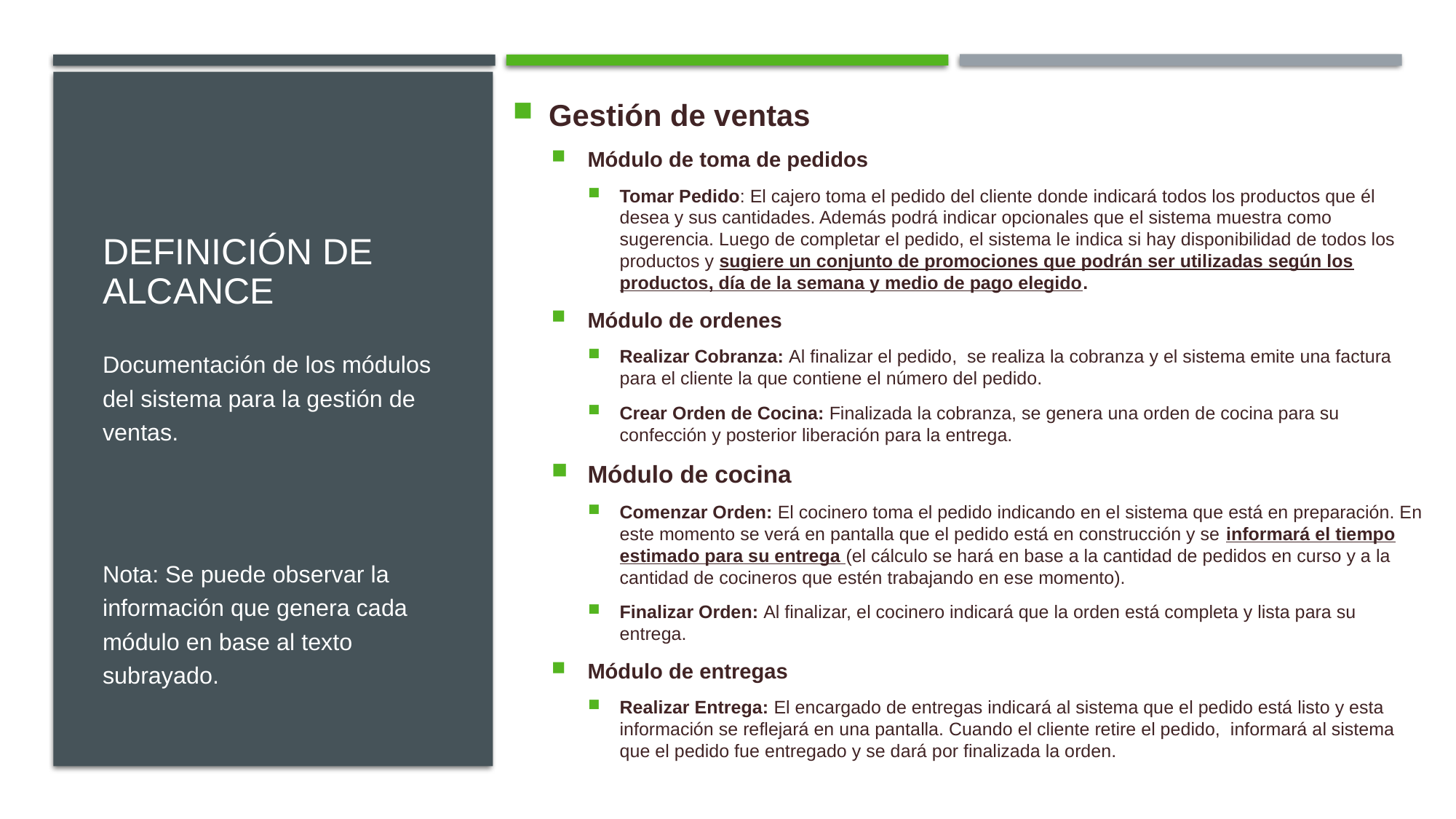

Gestión de ventas
Módulo de toma de pedidos
Tomar Pedido: El cajero toma el pedido del cliente donde indicará todos los productos que él desea y sus cantidades. Además podrá indicar opcionales que el sistema muestra como sugerencia. Luego de completar el pedido, el sistema le indica si hay disponibilidad de todos los productos y sugiere un conjunto de promociones que podrán ser utilizadas según los productos, día de la semana y medio de pago elegido.
Módulo de ordenes
Realizar Cobranza: Al finalizar el pedido,  se realiza la cobranza y el sistema emite una factura para el cliente la que contiene el número del pedido.
Crear Orden de Cocina: Finalizada la cobranza, se genera una orden de cocina para su confección y posterior liberación para la entrega.
Módulo de cocina
Comenzar Orden: El cocinero toma el pedido indicando en el sistema que está en preparación. En este momento se verá en pantalla que el pedido está en construcción y se informará el tiempo estimado para su entrega (el cálculo se hará en base a la cantidad de pedidos en curso y a la cantidad de cocineros que estén trabajando en ese momento).
Finalizar Orden: Al finalizar, el cocinero indicará que la orden está completa y lista para su entrega.
Módulo de entregas
Realizar Entrega: El encargado de entregas indicará al sistema que el pedido está listo y esta información se reflejará en una pantalla. Cuando el cliente retire el pedido,  informará al sistema que el pedido fue entregado y se dará por finalizada la orden.

# Definición de alcance
Documentación de los módulos del sistema para la gestión de ventas.

Nota: Se puede observar la información que genera cada módulo en base al texto subrayado.